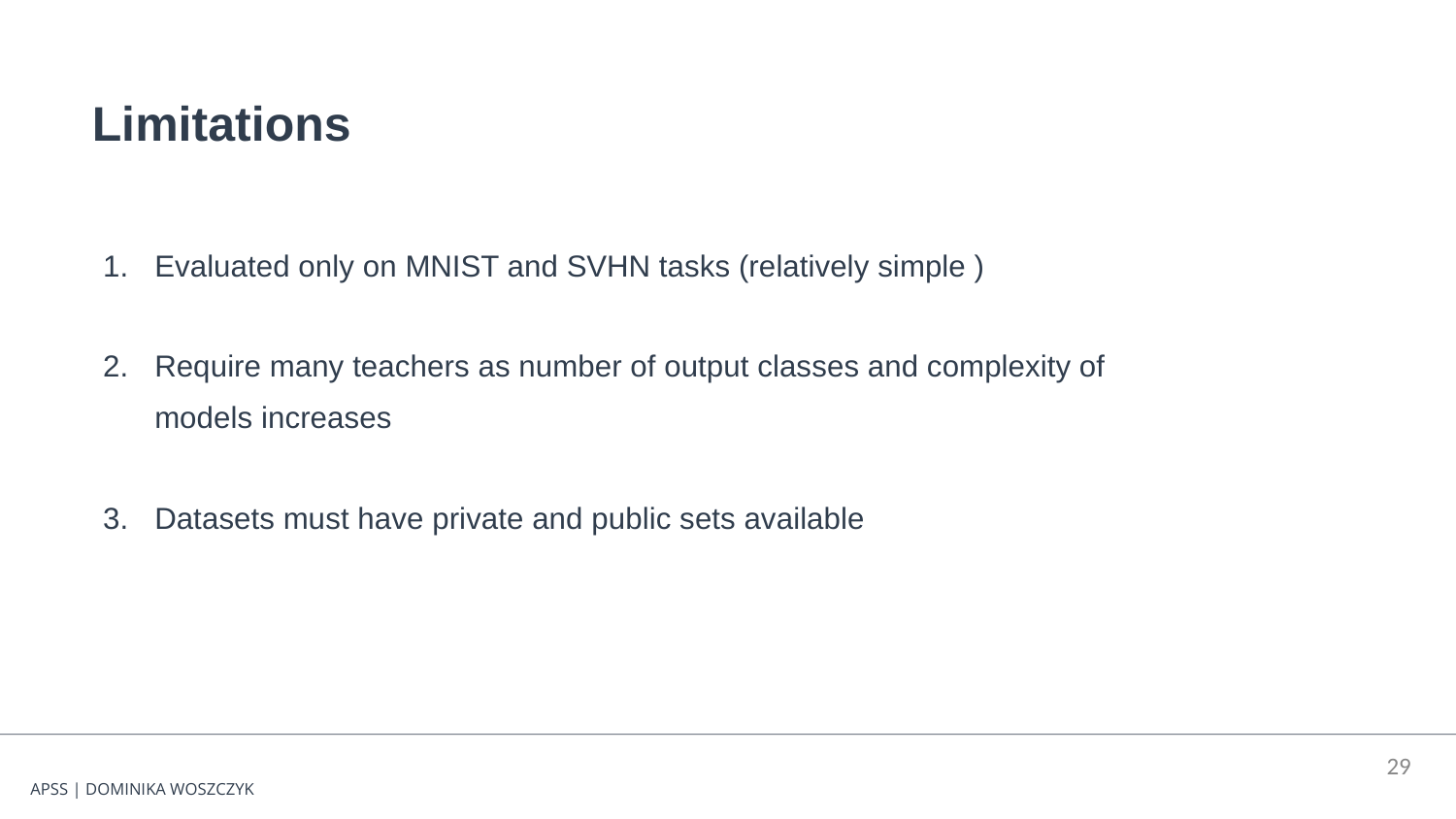

Limitations
Evaluated only on MNIST and SVHN tasks (relatively simple )

Require many teachers as number of output classes and complexity of models increases

Datasets must have private and public sets available

29
APSS | DOMINIKA WOSZCZYK